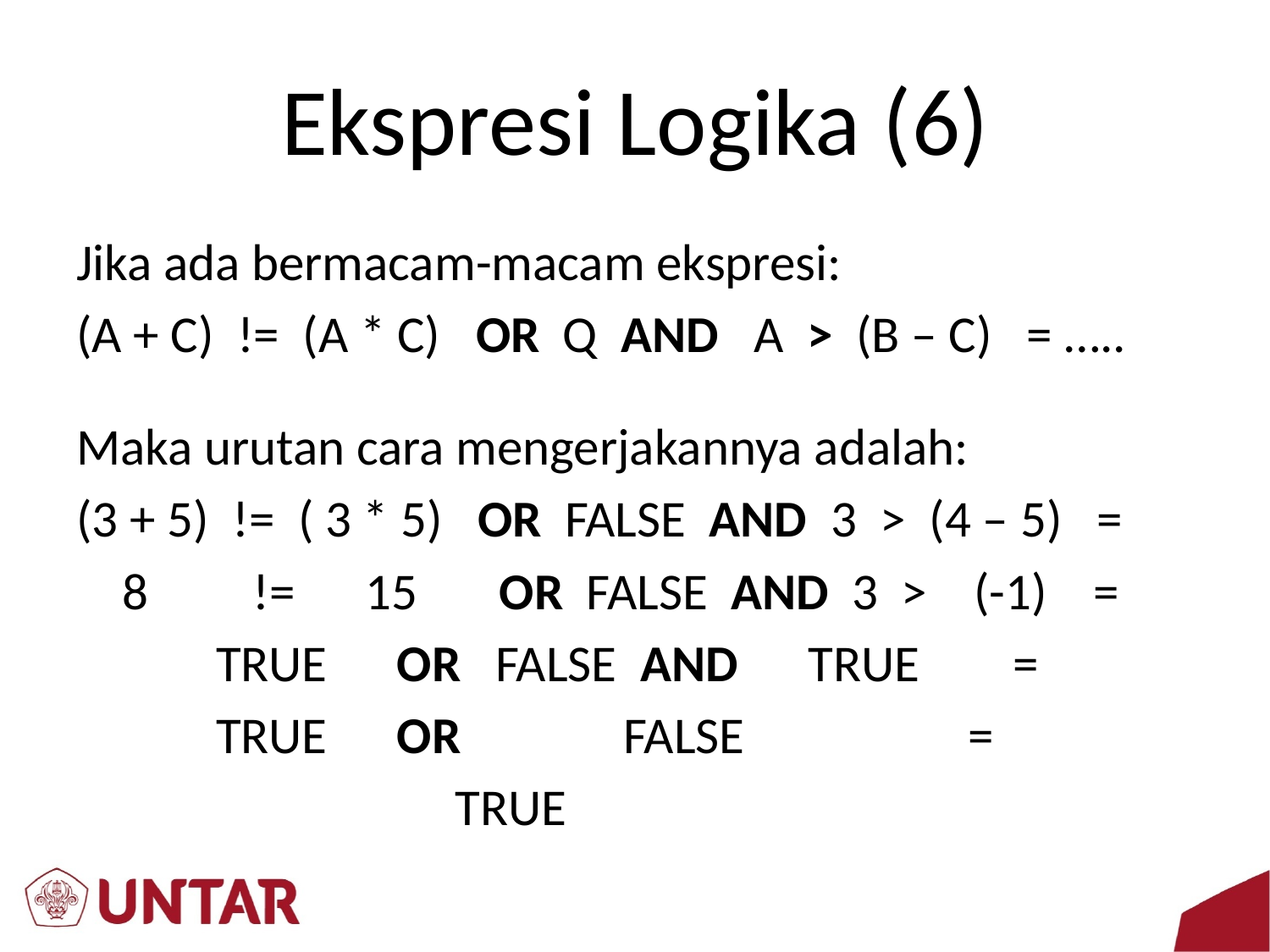

# Ekspresi Logika (6)
Jika ada bermacam-macam ekspresi:
(A + C)  !=  (A * C)   OR  Q  AND   A  >  (B – C)   = …..

Maka urutan cara mengerjakannya adalah:
(3 + 5)  !=  ( 3 * 5)   OR  FALSE  AND  3  >  (4 – 5)   =
    8	       !=      15       OR  FALSE  AND  3  >    (-1)    =
            TRUE	   OR   FALSE  AND      TRUE        =
            TRUE	   OR              FALSE		   =
			        TRUE